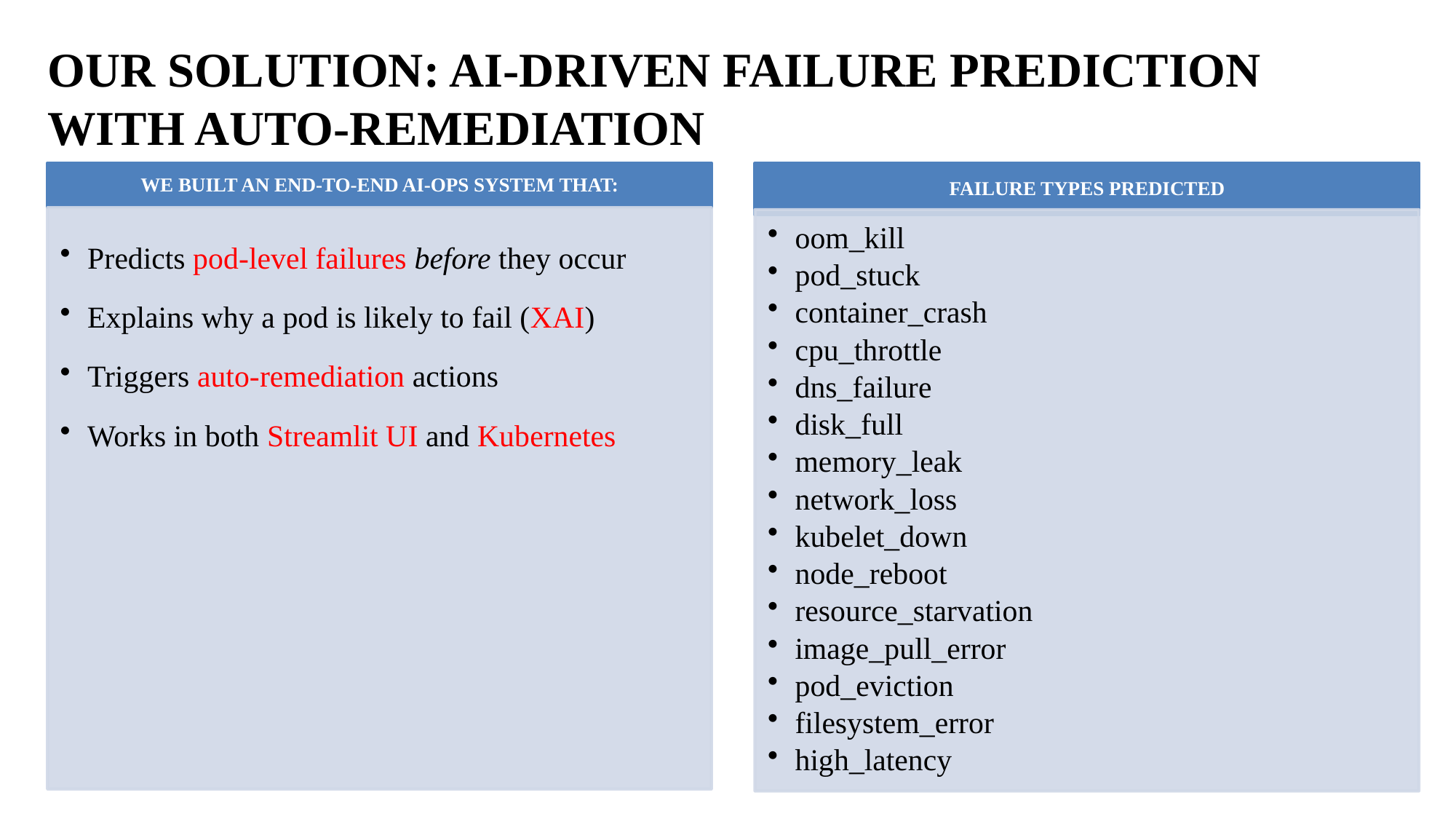

# OUR SOLUTION: AI-DRIVEN FAILURE PREDICTION WITH AUTO-REMEDIATION
WE BUILT AN END-TO-END AI-OPS SYSTEM THAT:
Predicts pod-level failures before they occur
Explains why a pod is likely to fail (XAI)
Triggers auto-remediation actions
Works in both Streamlit UI and Kubernetes
FAILURE TYPES PREDICTED
oom_kill
pod_stuck
container_crash
cpu_throttle
dns_failure
disk_full
memory_leak
network_loss
kubelet_down
node_reboot
resource_starvation
image_pull_error
pod_eviction
filesystem_error
high_latency

3